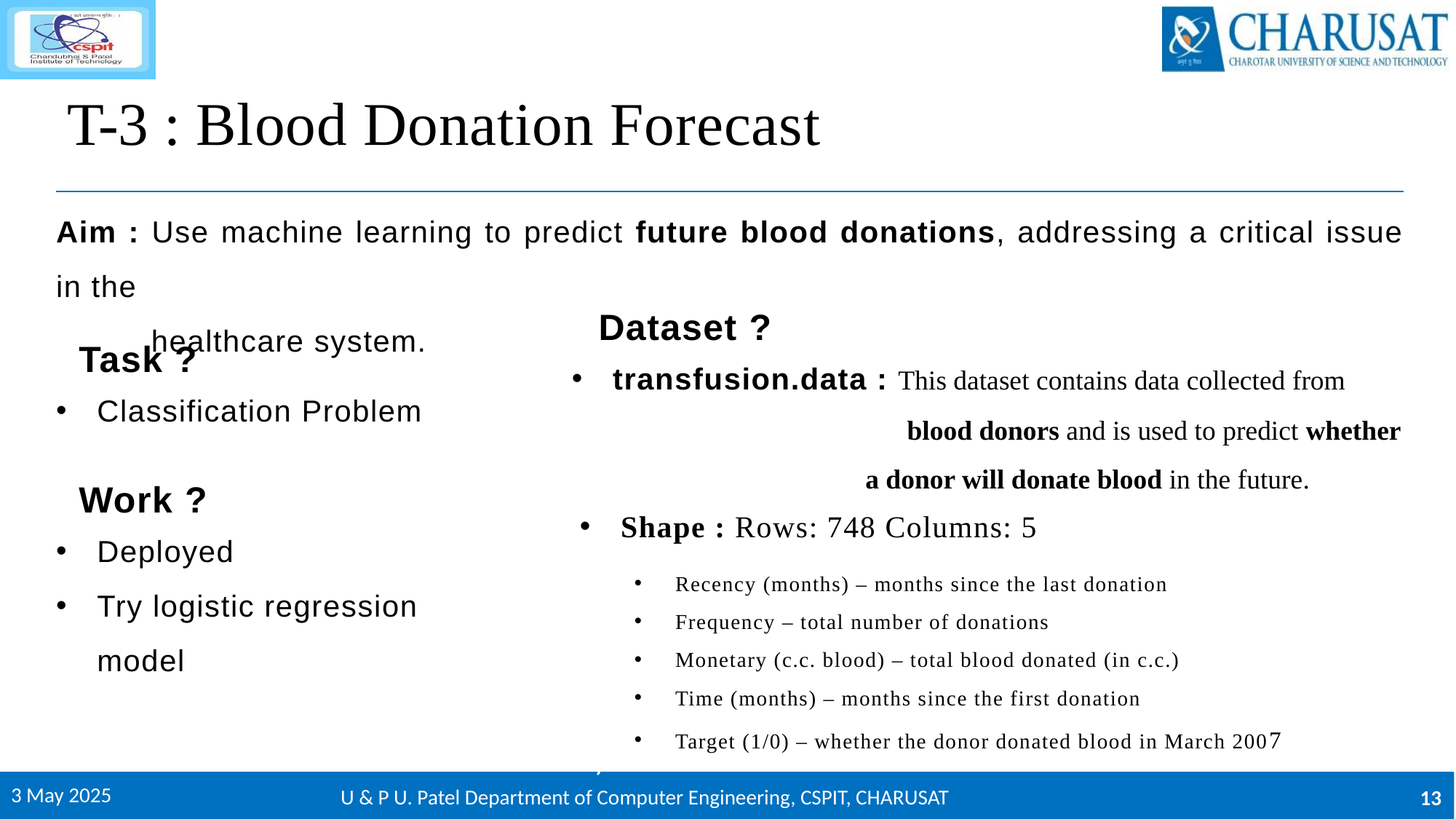

# T-3 : Blood Donation Forecast
Aim : Use machine learning to predict future blood donations, addressing a critical issue in the
          healthcare system.
  Dataset ?
  Task ?
transfusion.data : This dataset contains data collected from 		          	           blood donors and is used to predict whether
   a donor will donate blood in the future.
Classification Problem
  Work ?
Shape : Rows: 748 Columns: 5

Recency (months) – months since the last donation
Frequency – total number of donations
Monetary (c.c. blood) – total blood donated (in c.c.)
Time (months) – months since the first donation
Target (1/0) – whether the donor donated blood in March 2007
Deployed
Try logistic regression model
Weekly task
3 May 2025
U & P U. Patel Department of Computer Engineering, CSPIT, CHARUSAT
13